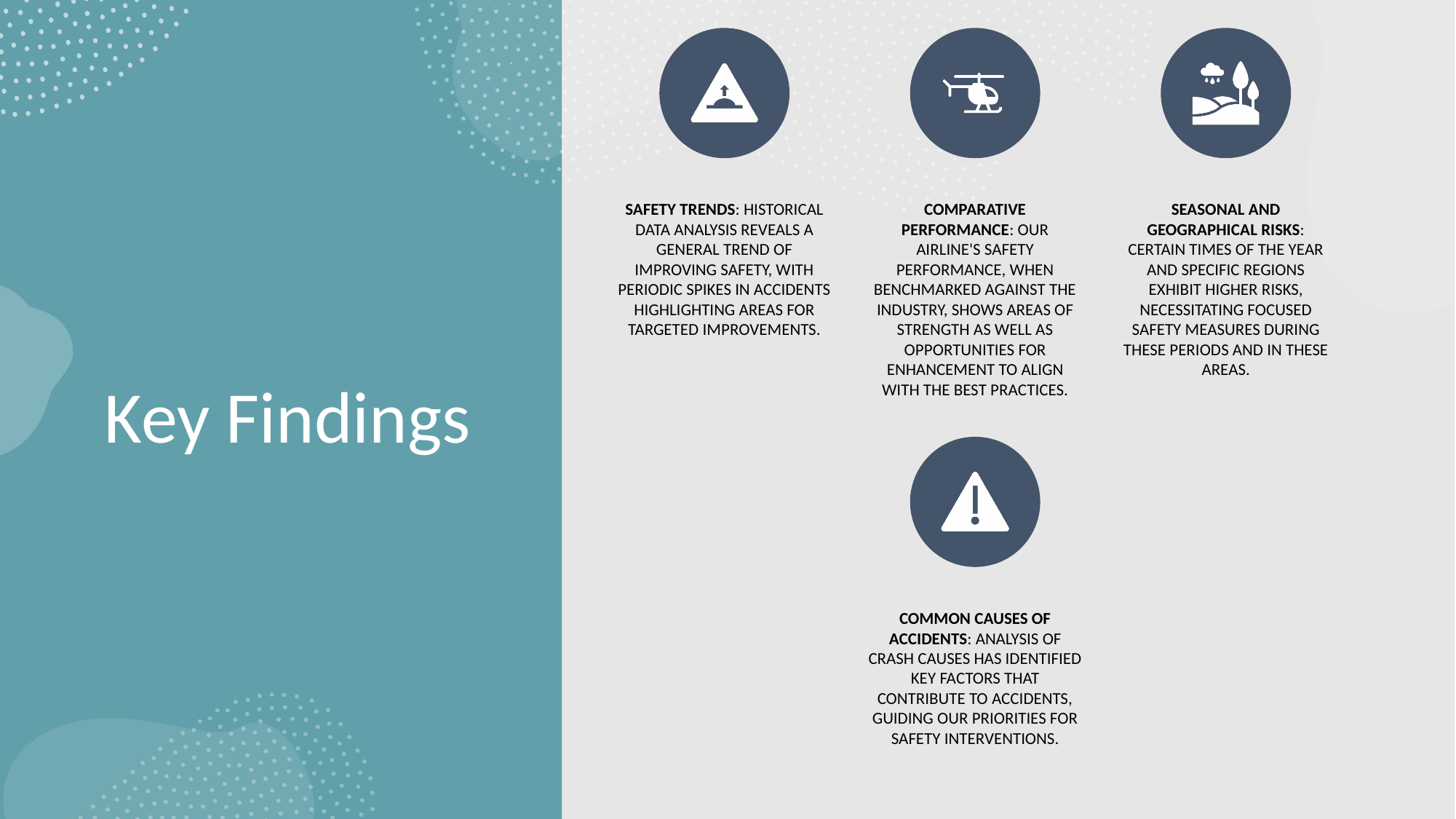

Safety Trends: Historical data analysis reveals a general trend of improving safety, with periodic spikes in accidents highlighting areas for targeted improvements.
Comparative Performance: Our airline's safety performance, when benchmarked against the industry, shows areas of strength as well as opportunities for enhancement to align with the best practices.
Seasonal and Geographical Risks: Certain times of the year and specific regions exhibit higher risks, necessitating focused safety measures during these periods and in these areas.
Common Causes of Accidents: Analysis of crash causes has identified key factors that contribute to accidents, guiding our priorities for safety interventions.
# Key Findings